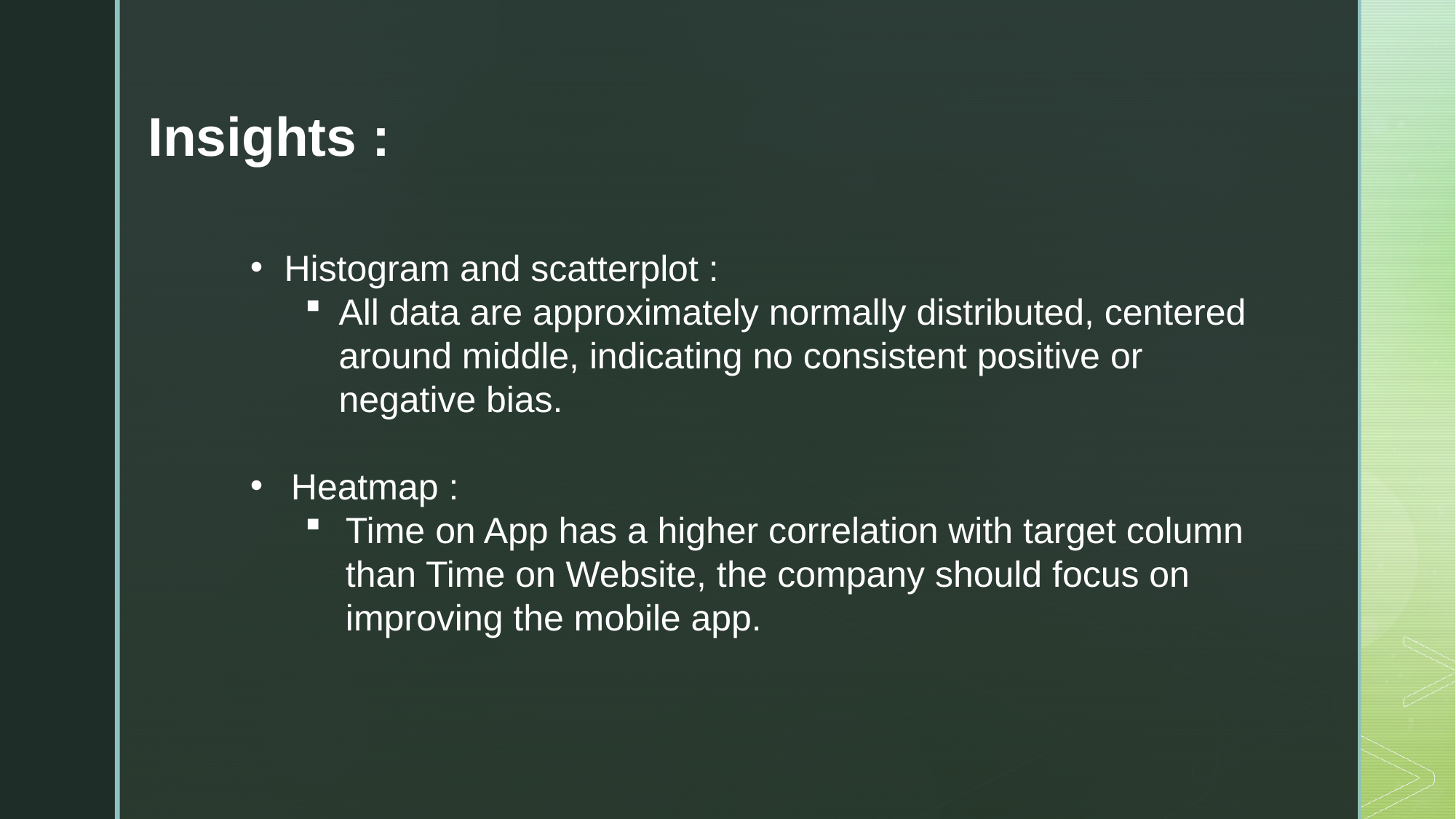

Insights :
Histogram and scatterplot :
All data are approximately normally distributed, centered around middle, indicating no consistent positive or negative bias.

Heatmap :
Time on App has a higher correlation with target column than Time on Website, the company should focus on improving the mobile app.